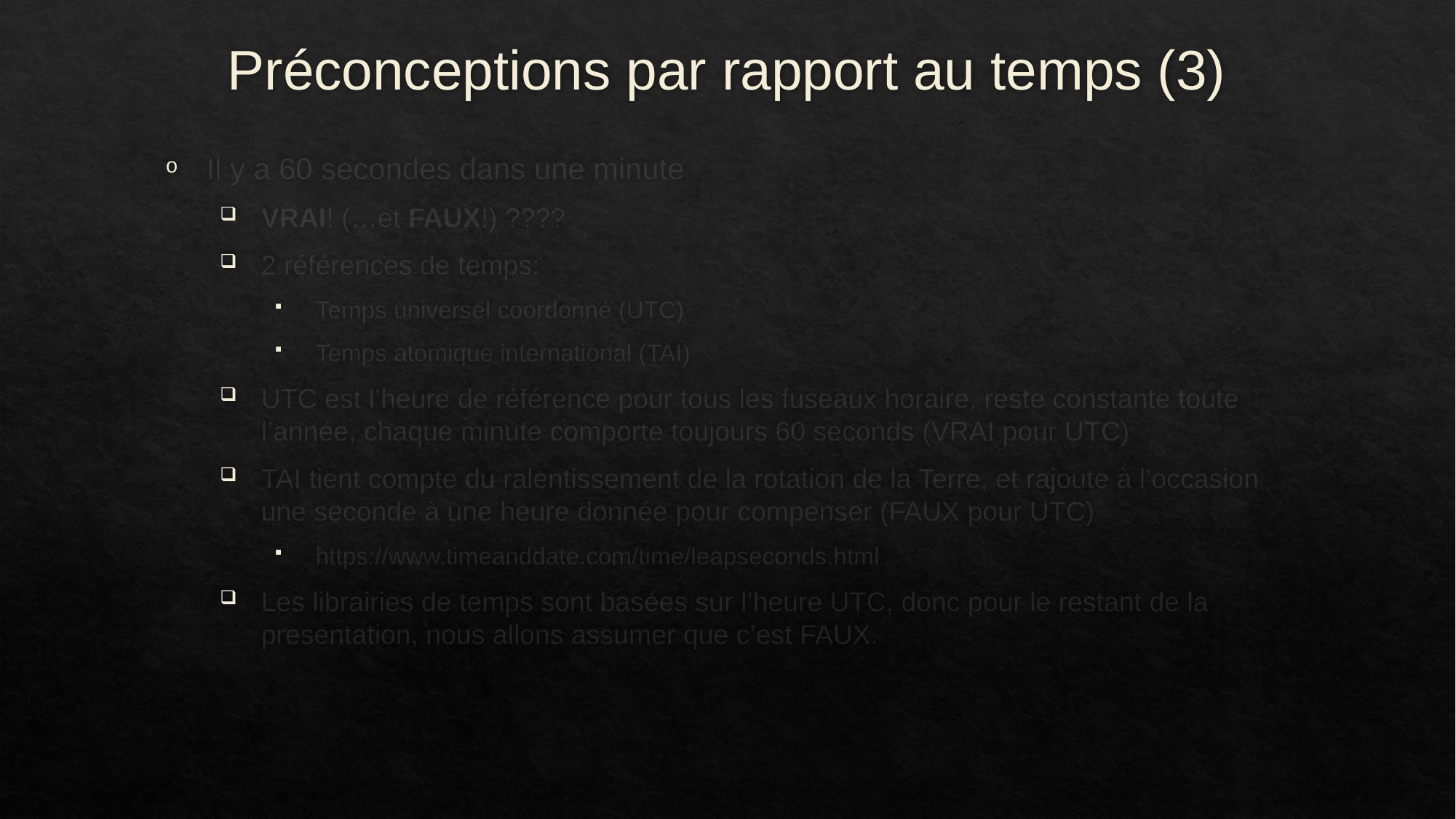

# Préconceptions par rapport au temps (3)
Il y a 60 secondes dans une minute
VRAI! (…et FAUX!) ????
2 références de temps:
Temps universel coordonné (UTC)
Temps atomique international (TAI)
UTC est l’heure de référence pour tous les fuseaux horaire, reste constante toute l’année, chaque minute comporte toujours 60 seconds (VRAI pour UTC)
TAI tient compte du ralentissement de la rotation de la Terre, et rajoute à l’occasion une seconde à une heure donnée pour compenser (FAUX pour UTC)
https://www.timeanddate.com/time/leapseconds.html
Les librairies de temps sont basées sur l’heure UTC, donc pour le restant de la presentation, nous allons assumer que c’est FAUX.